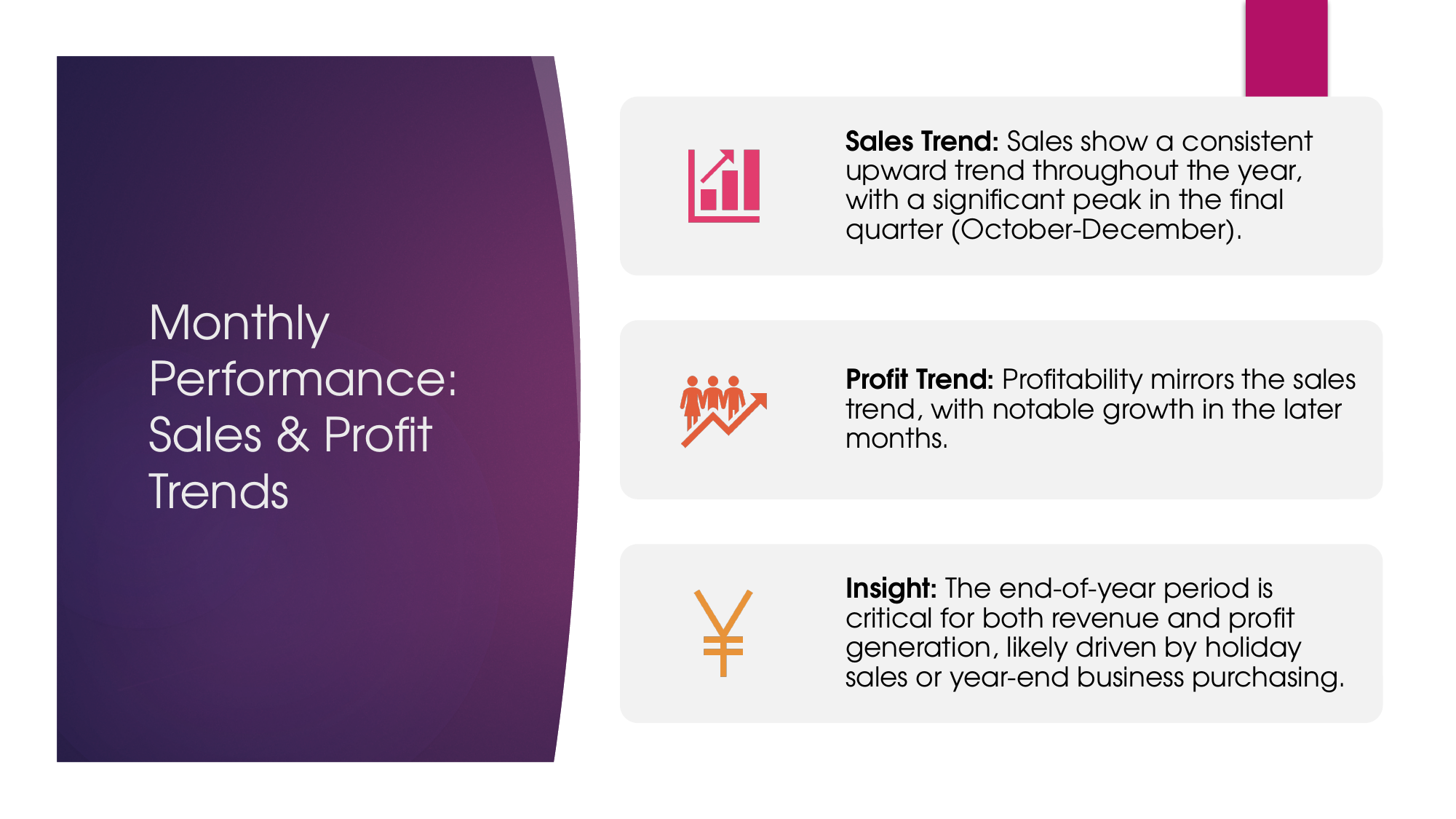

Sales Trend: Sales show a consistent upward trend throughout the year, with a significant peak in the final quarter (October-December).
Profit Trend: Profitability mirrors the sales trend, with notable growth in the later months.
Insight: The end-of-year period is critical for both revenue and profit generation, likely driven by holiday sales or year-end business purchasing.
# Monthly Performance: Sales & Profit Trends